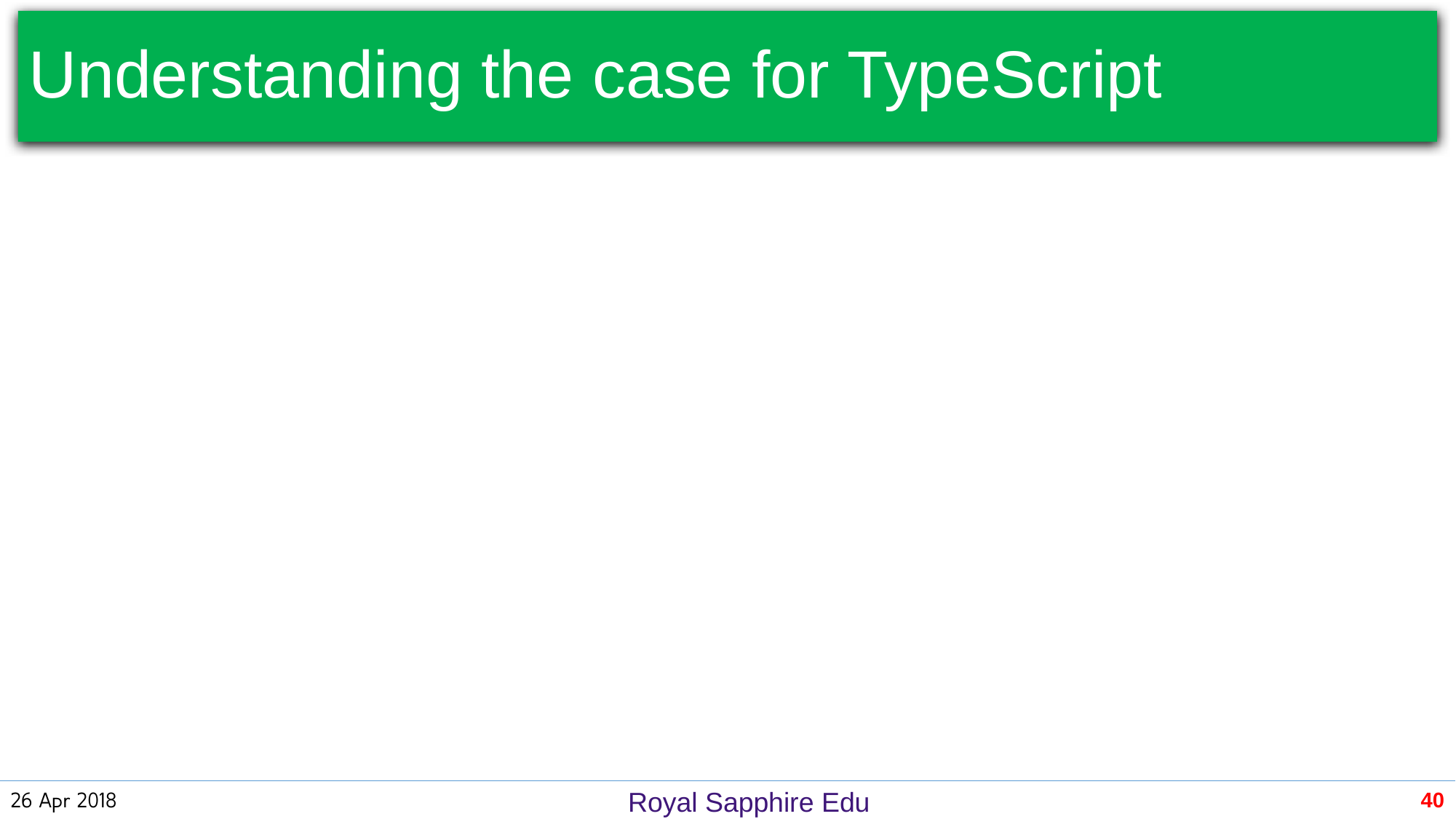

# Understanding the case for TypeScript

26 Apr 2018
40